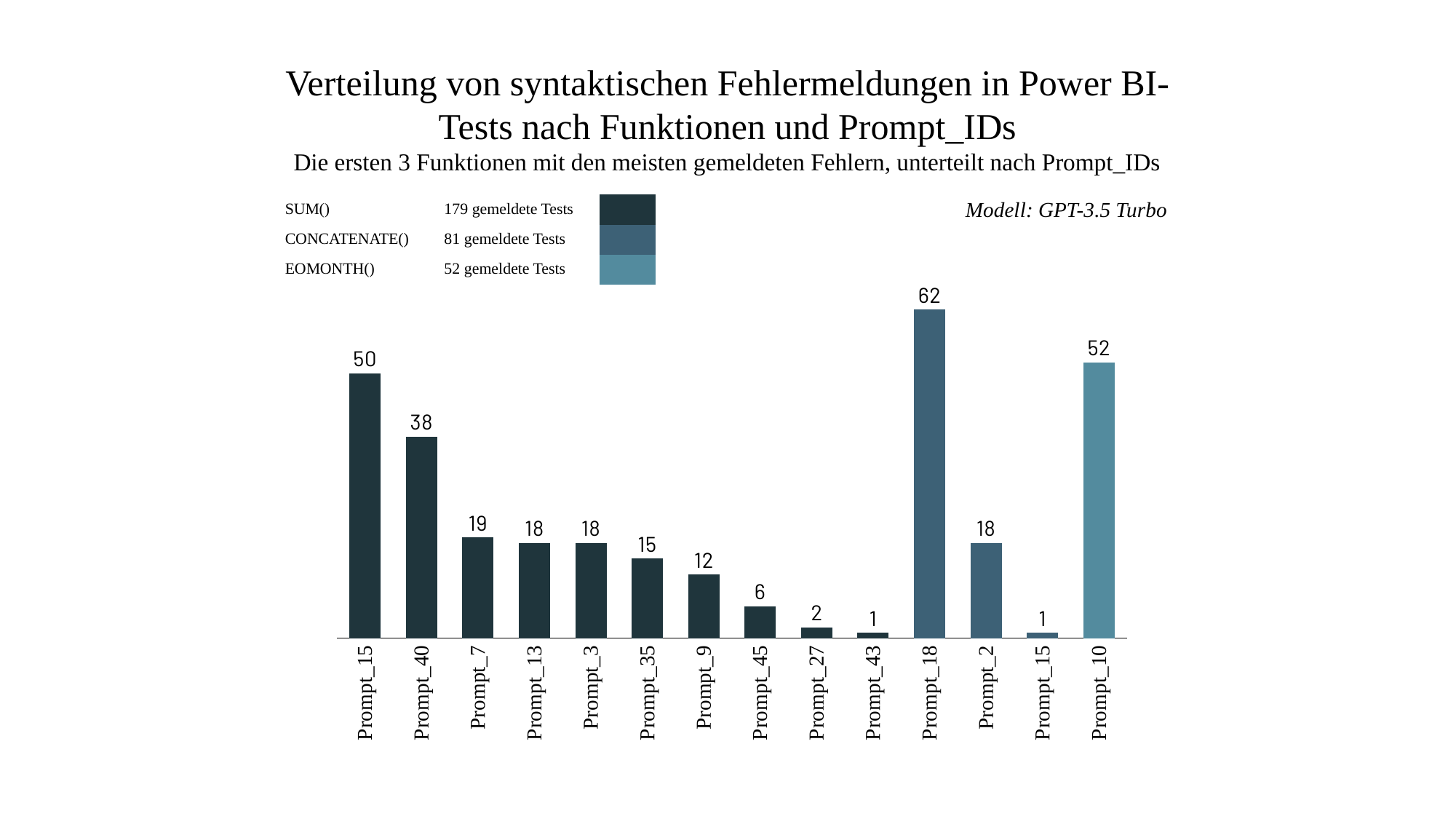

Verteilung von syntaktischen Fehlermeldungen in Power BI-Tests nach Funktionen und Prompt_IDs
Die ersten 3 Funktionen mit den meisten gemeldeten Fehlern, unterteilt nach Prompt_IDs
Modell: GPT-3.5 Turbo
| SUM() | 179 gemeldete Tests |  |
| --- | --- | --- |
| CONCATENATE() | 81 gemeldete Tests |  |
| EOMONTH() | 52 gemeldete Tests |  |

### Chart

| Category |  |
|---|---|
Prompt_15
Prompt_40
Prompt_7
Prompt_13
Prompt_3
Prompt_35
Prompt_9
Prompt_45
Prompt_27
Prompt_43
Prompt_18
Prompt_2
Prompt_15
Prompt_10